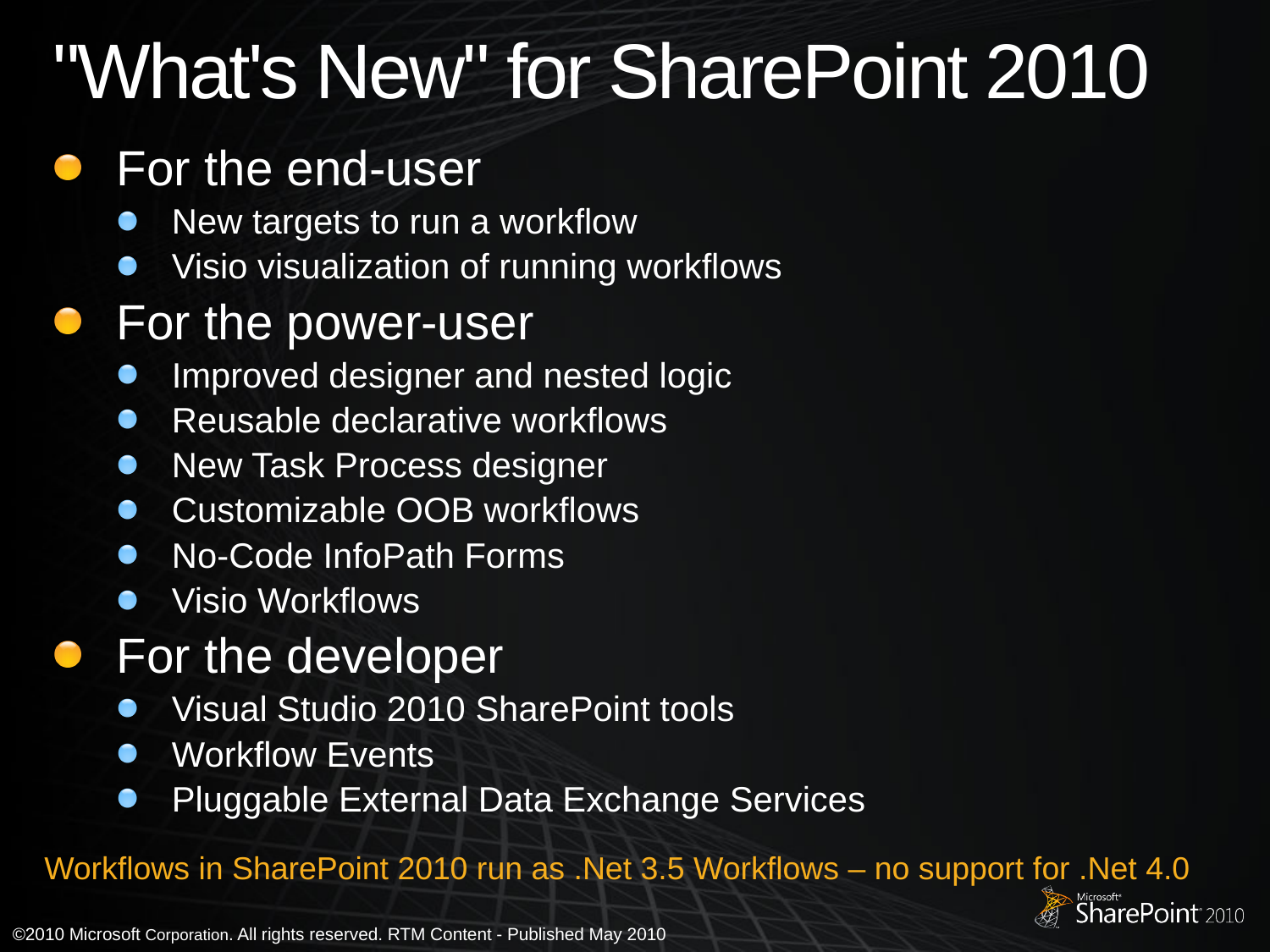

# "What's New" for SharePoint 2010
For the end-user
New targets to run a workflow
Visio visualization of running workflows
For the power-user
Improved designer and nested logic
Reusable declarative workflows
New Task Process designer
Customizable OOB workflows
No-Code InfoPath Forms
Visio Workflows
For the developer
Visual Studio 2010 SharePoint tools
Workflow Events
Pluggable External Data Exchange Services
Workflows in SharePoint 2010 run as .Net 3.5 Workflows – no support for .Net 4.0